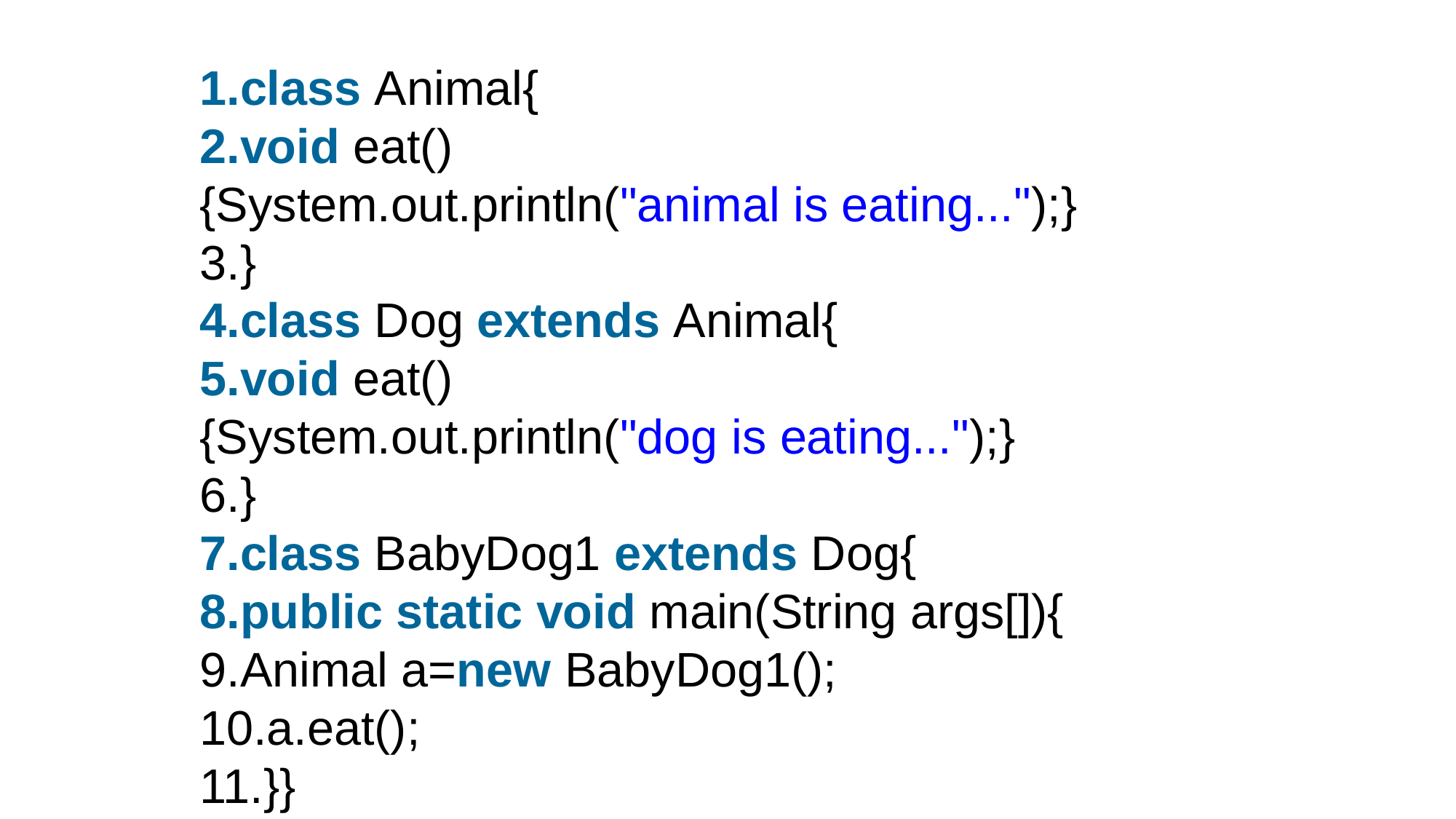

class Animal{
void eat(){System.out.println("animal is eating...");}
}
class Dog extends Animal{
void eat(){System.out.println("dog is eating...");}
}
class BabyDog1 extends Dog{
public static void main(String args[]){
Animal a=new BabyDog1();
a.eat();
}}